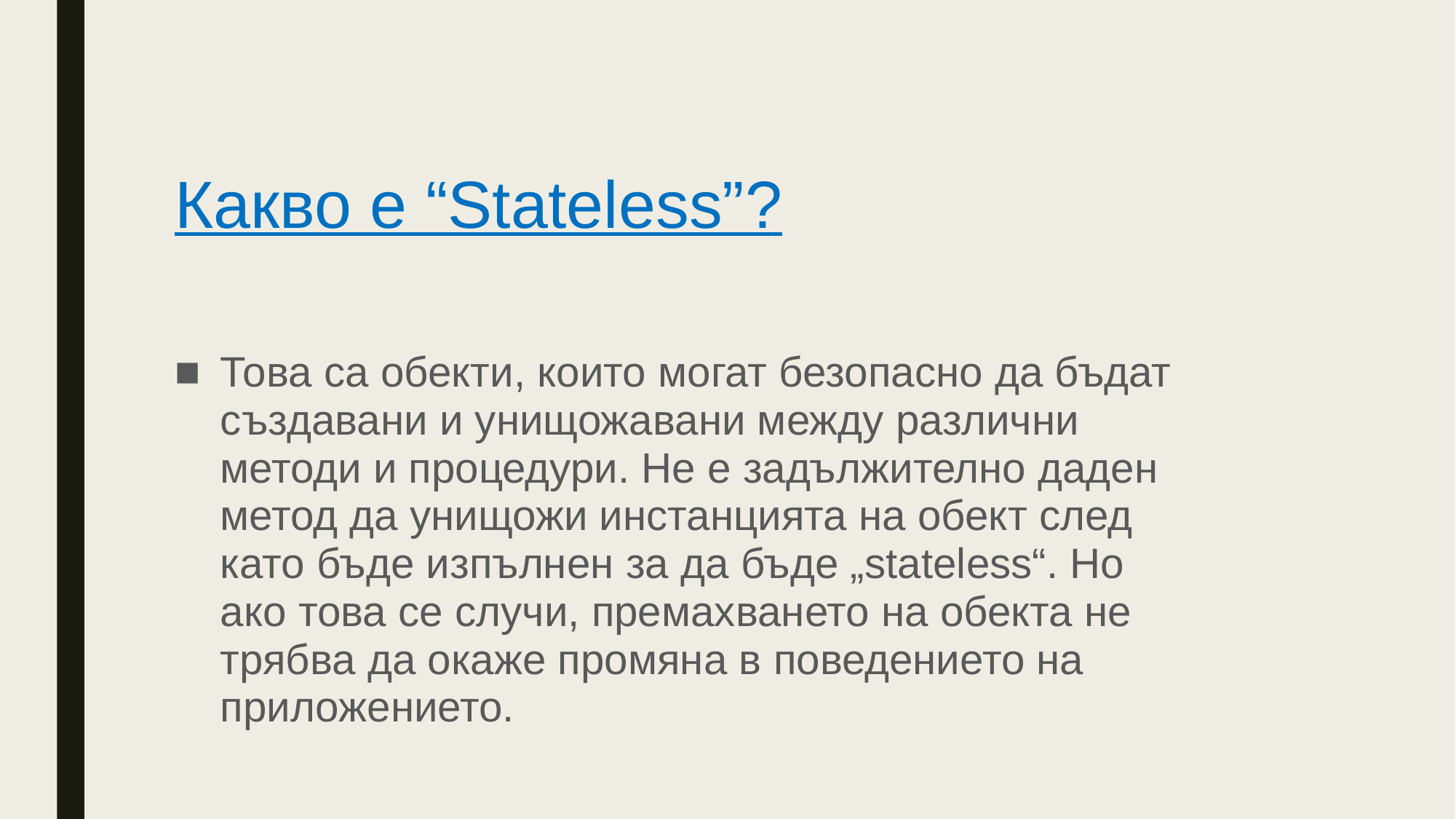

# Какво е “Stateless”?
Това са обекти, които могат безопасно да бъдат създавани и унищожавани между различни методи и процедури. Не е задължително даден метод да унищожи инстанцията на обект след като бъде изпълнен за да бъде „stateless“. Но ако това се случи, премахването на обекта не трябва да окаже промяна в поведението на приложението.